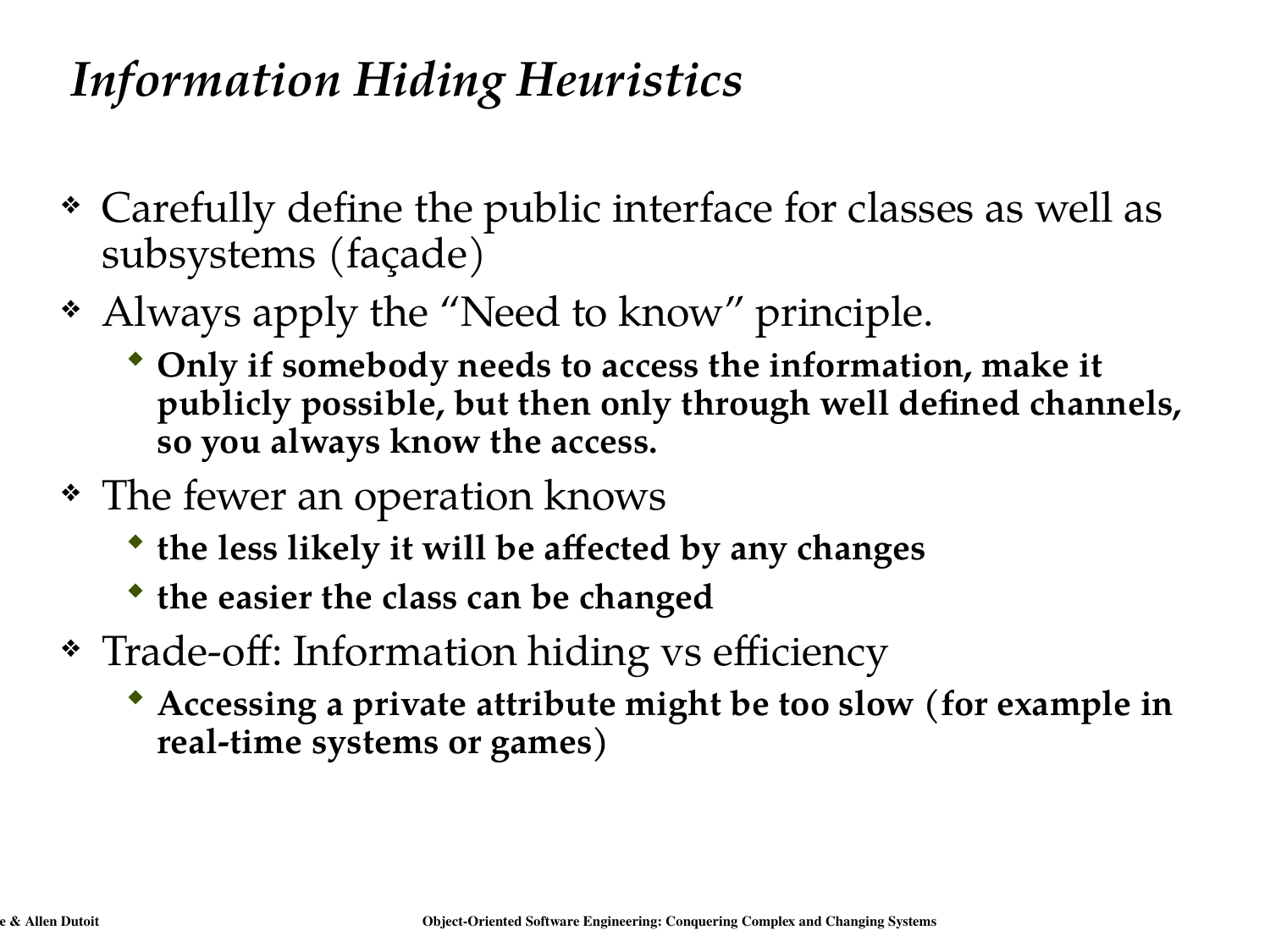

# Information Hiding Heuristics
Carefully define the public interface for classes as well as subsystems (façade)
Always apply the “Need to know” principle.
Only if somebody needs to access the information, make it publicly possible, but then only through well defined channels, so you always know the access.
The fewer an operation knows
the less likely it will be affected by any changes
the easier the class can be changed
Trade-off: Information hiding vs efficiency
Accessing a private attribute might be too slow (for example in real-time systems or games)